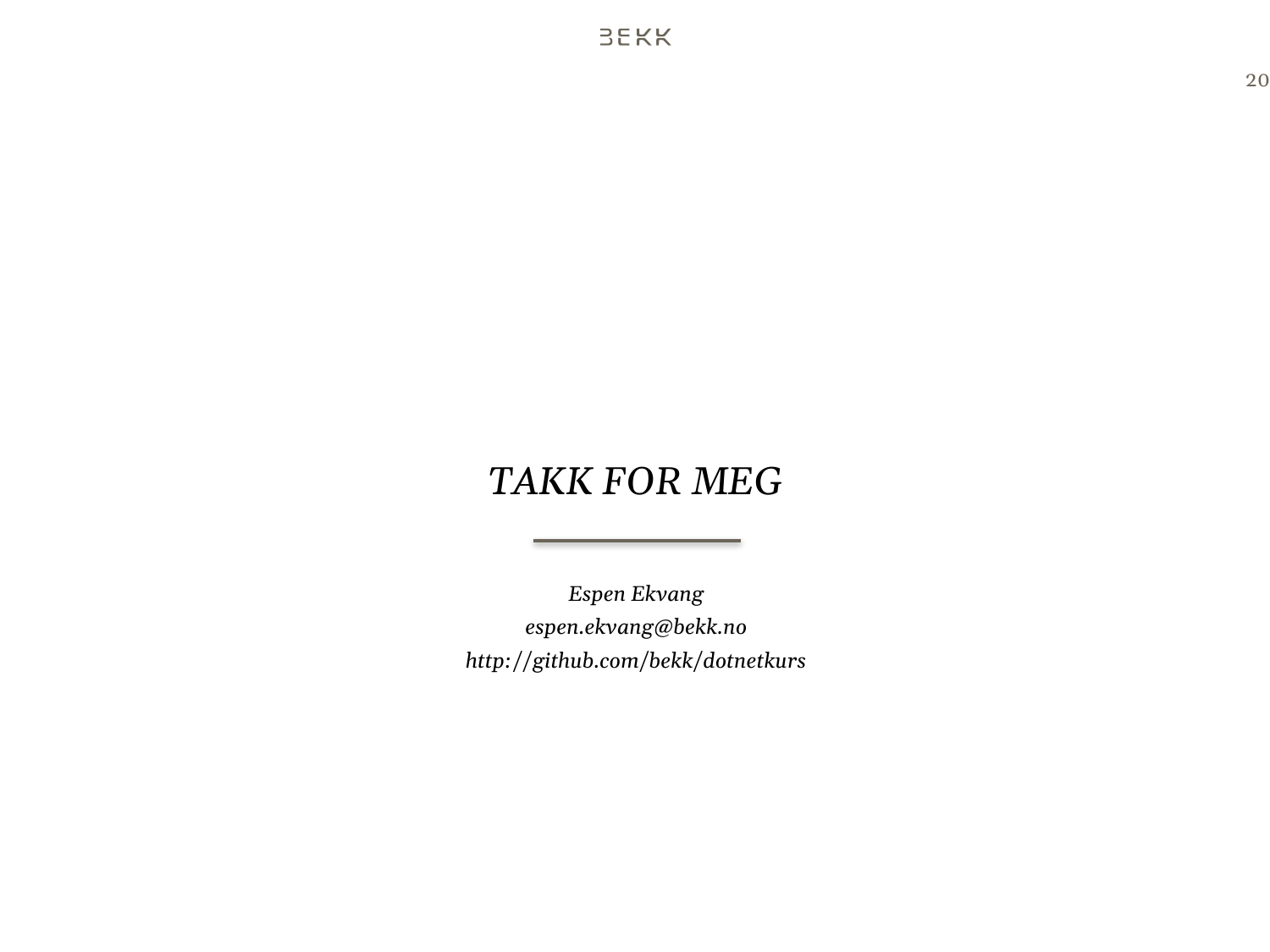

20
# Takk for meg
Espen Ekvang
espen.ekvang@bekk.no
http://github.com/bekk/dotnetkurs